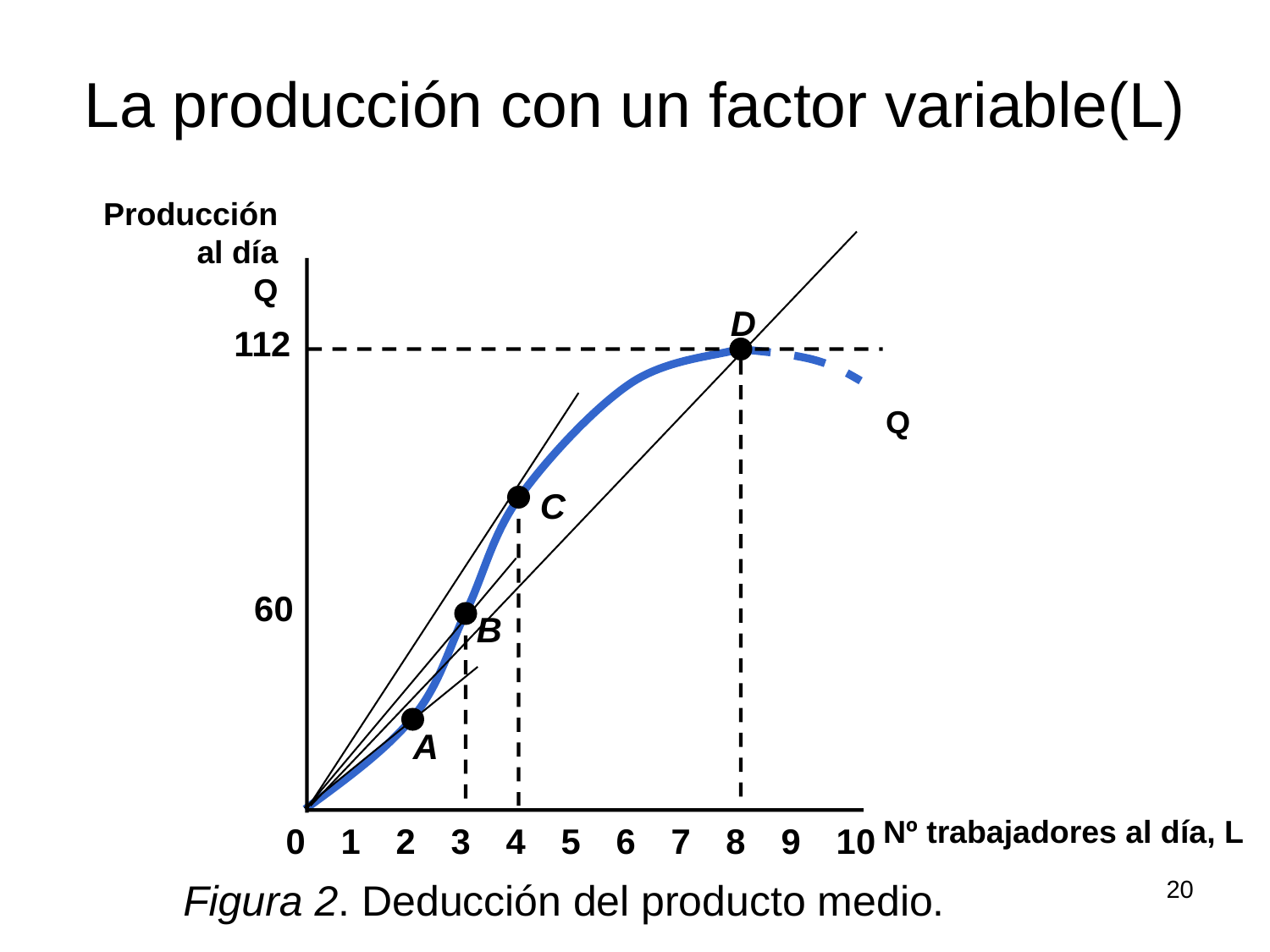

# La producción con un factor variable(L)
Producción
al día
Q

D

C

B

A
112

Q

60

Nº trabajadores al día, L

0
1
2
3
4
5
6
7
8
9
10

Figura 2. Deducción del producto medio.
20